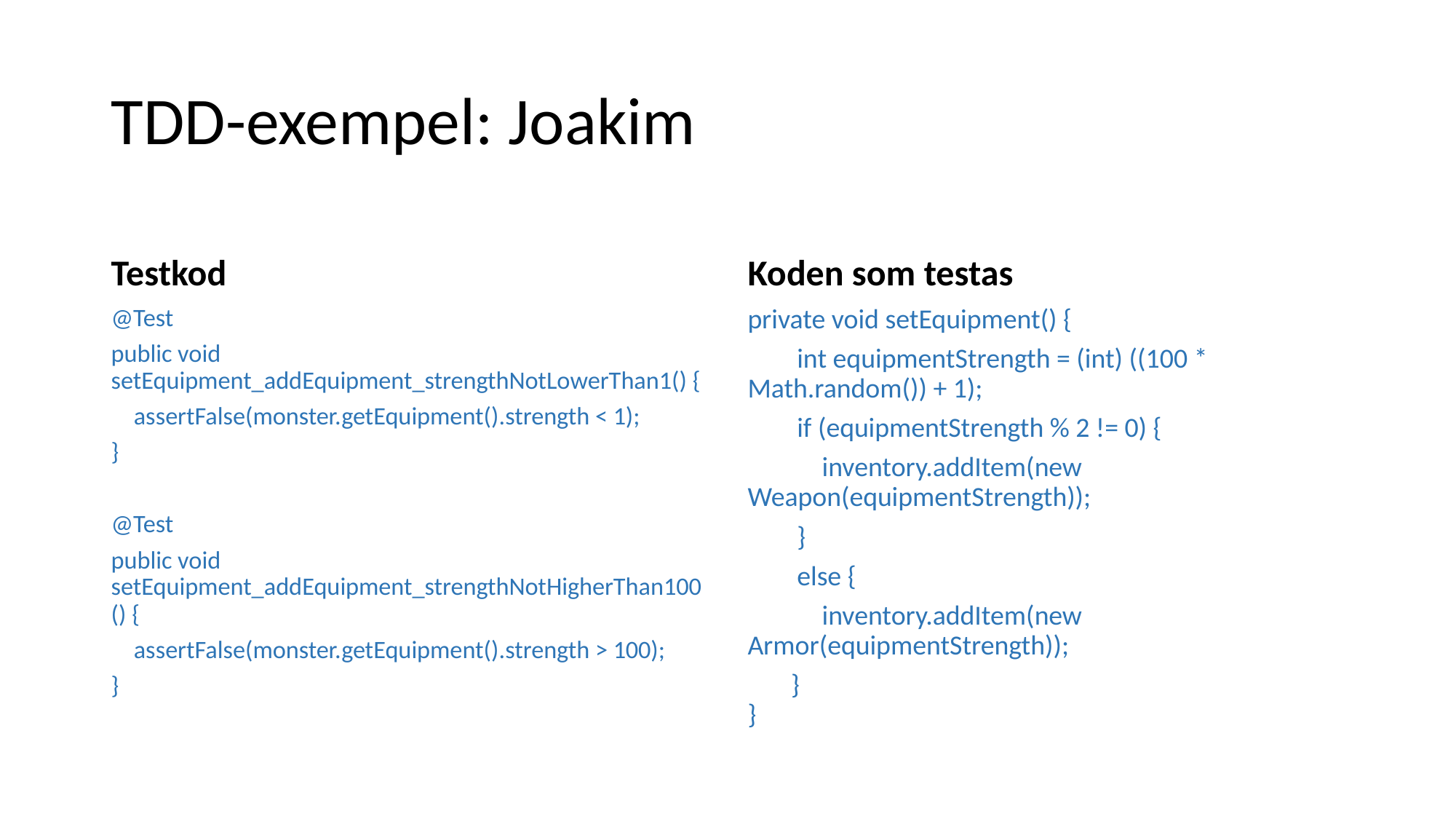

# TDD-exempel: Joakim
Testkod
Koden som testas
@Test
public void setEquipment_addEquipment_strengthNotLowerThan1() {
    assertFalse(monster.getEquipment().strength < 1);
}

@Test
public void setEquipment_addEquipment_strengthNotHigherThan100() {
    assertFalse(monster.getEquipment().strength > 100);
}

private void setEquipment() {
        int equipmentStrength = (int) ((100 * Math.random()) + 1);
        if (equipmentStrength % 2 != 0) {
            inventory.addItem(new Weapon(equipmentStrength));
        }
        else {
            inventory.addItem(new Armor(equipmentStrength));
       }
}